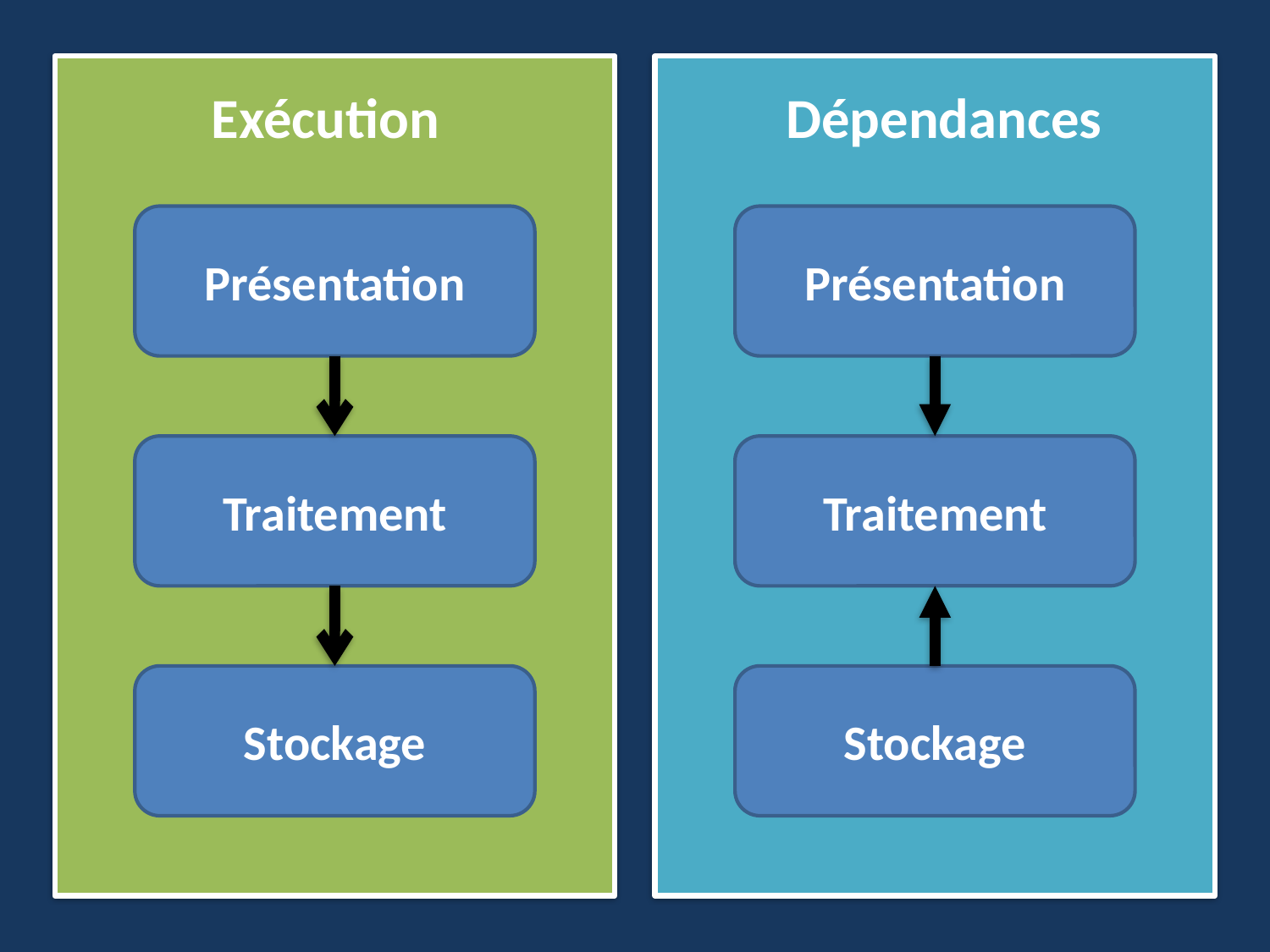

Exécution
Dépendances
Présentation
Présentation
Traitement
Traitement
Stockage
Stockage